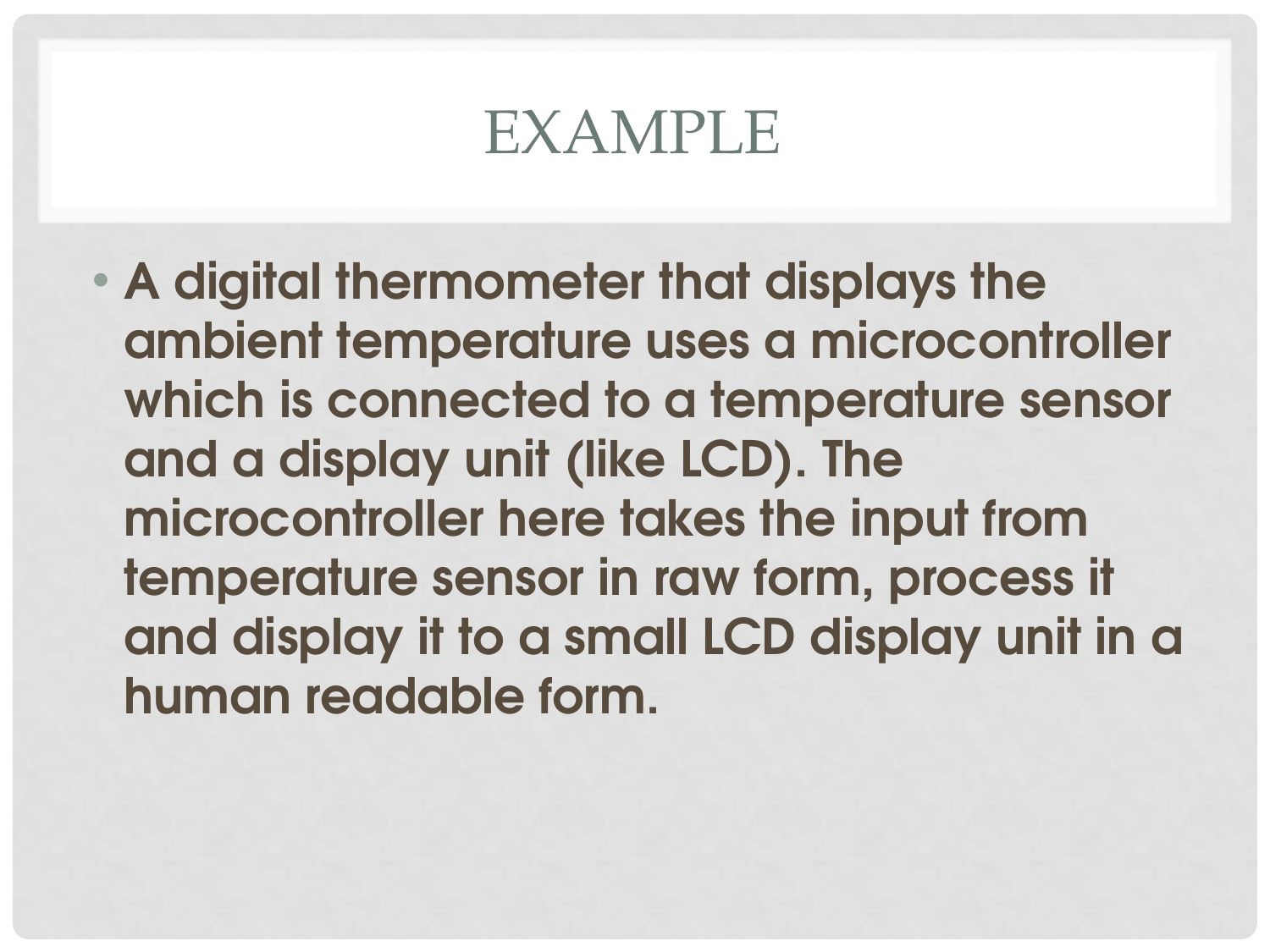

# Example
A digital thermometer that displays the ambient temperature uses a microcontroller which is connected to a temperature sensor and a display unit (like LCD). The microcontroller here takes the input from temperature sensor in raw form, process it and display it to a small LCD display unit in a human readable form.